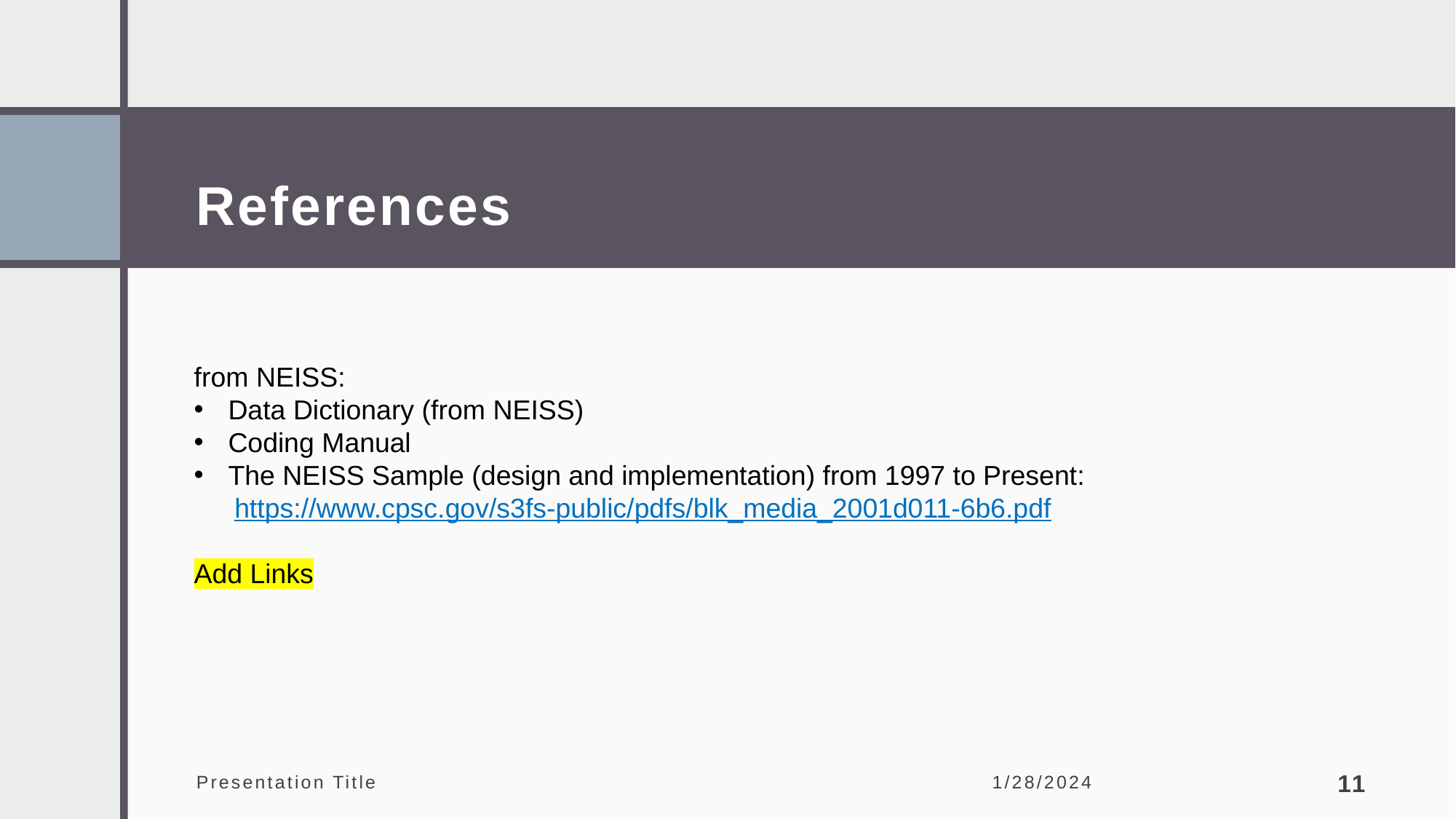

# References
from NEISS:
Data Dictionary (from NEISS)
Coding Manual
The NEISS Sample (design and implementation) from 1997 to Present:
https://www.cpsc.gov/s3fs-public/pdfs/blk_media_2001d011-6b6.pdf

Add Links
Presentation Title
1/28/2024
11